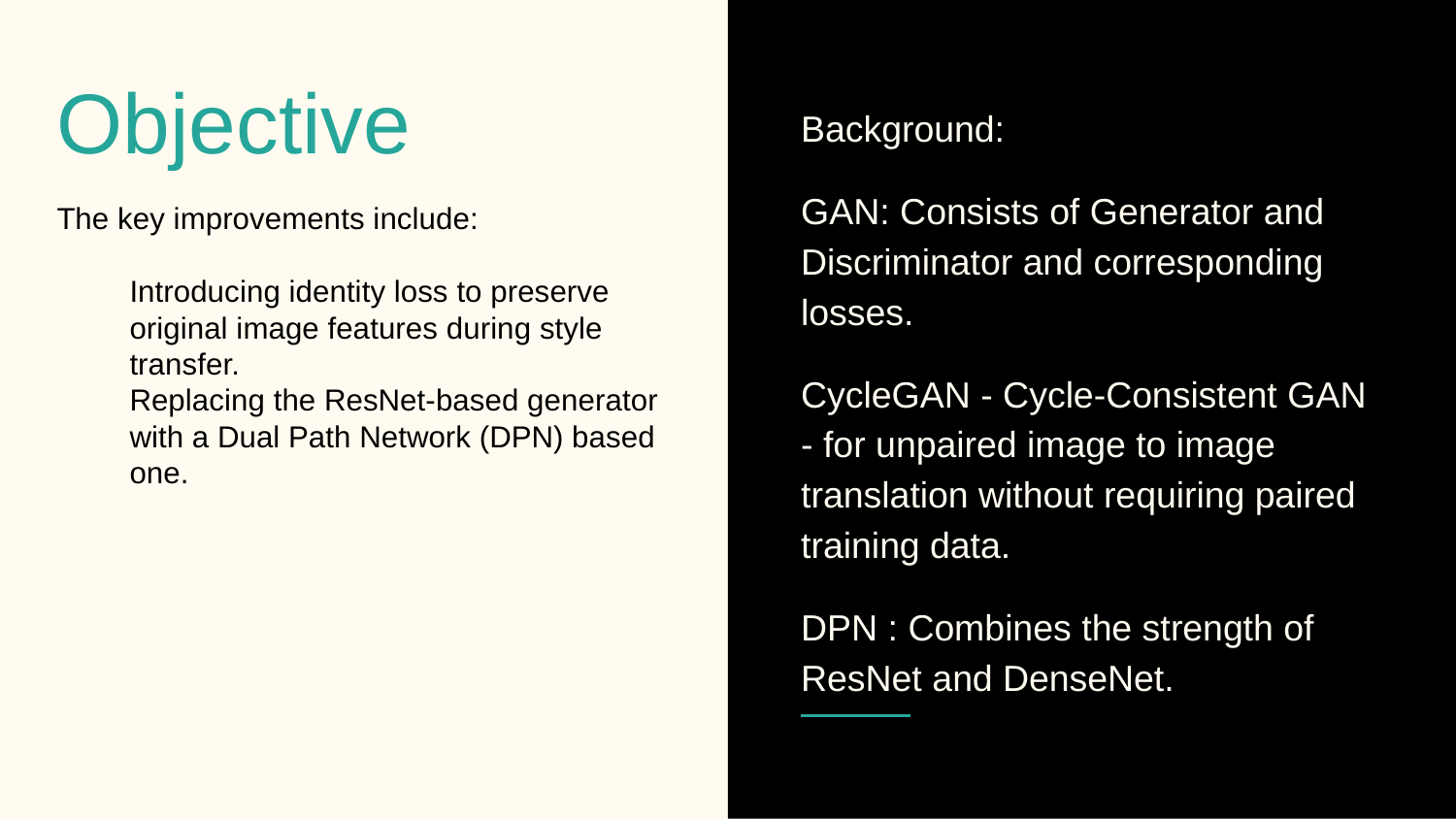

# Objective
Background:
GAN: Consists of Generator and Discriminator and corresponding losses.
CycleGAN - Cycle-Consistent GAN - for unpaired image to image translation without requiring paired training data.
DPN : Combines the strength of ResNet and DenseNet.
The key improvements include:

Introducing identity loss to preserve original image features during style transfer.
Replacing the ResNet-based generator with a Dual Path Network (DPN) based one.